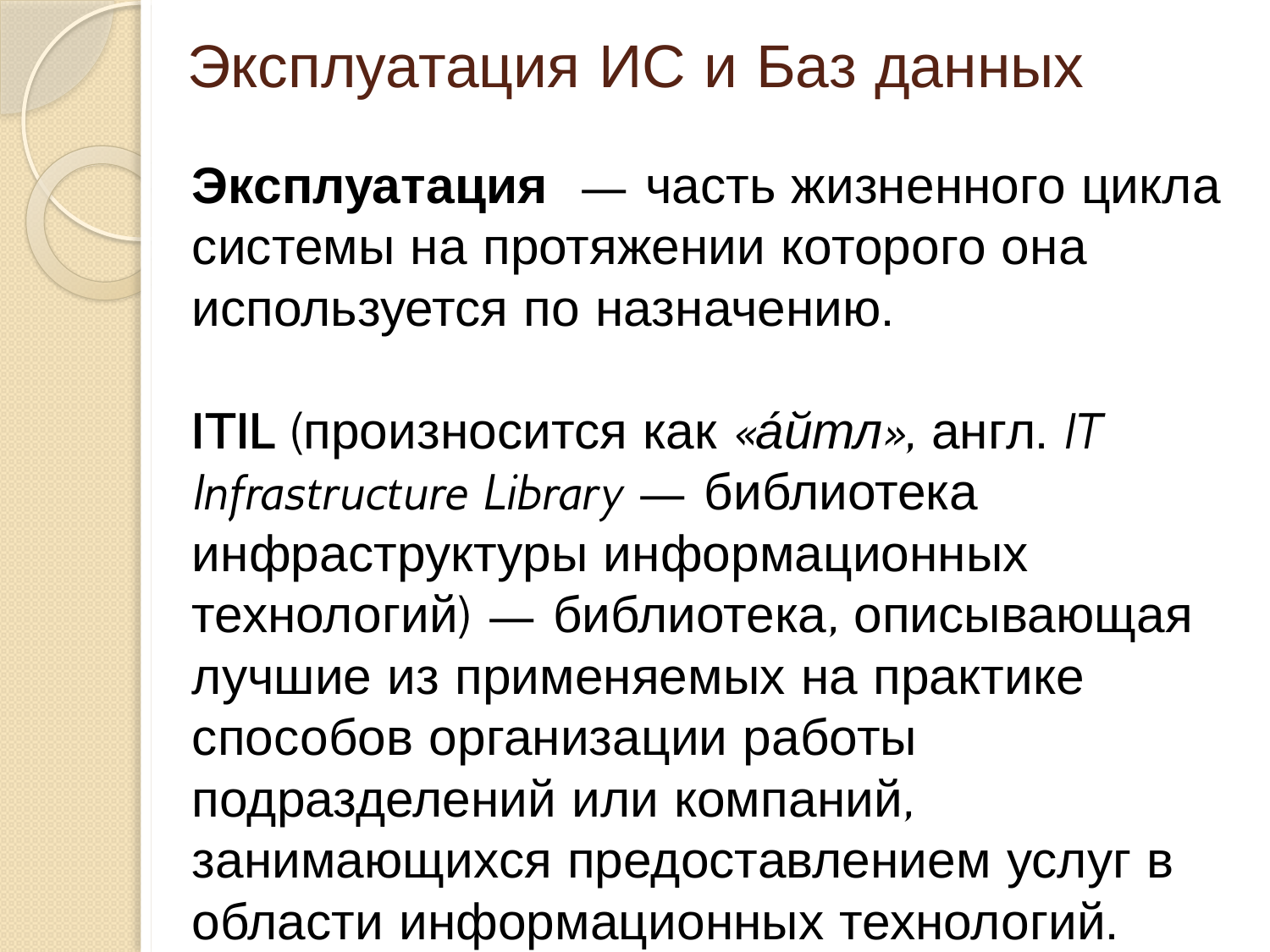

# Эксплуатация ИС и Баз данных
Эксплуатация  — часть жизненного цикла системы на протяжении которого она используется по назначению.

ITIL (произносится как «а́йтл», англ. IT Infrastructure Library — библиотека инфраструктуры информационных технологий) — библиотека, описывающая лучшие из применяемых на практике способов организации работы подразделений или компаний, занимающихся предоставлением услуг в области информационных технологий.